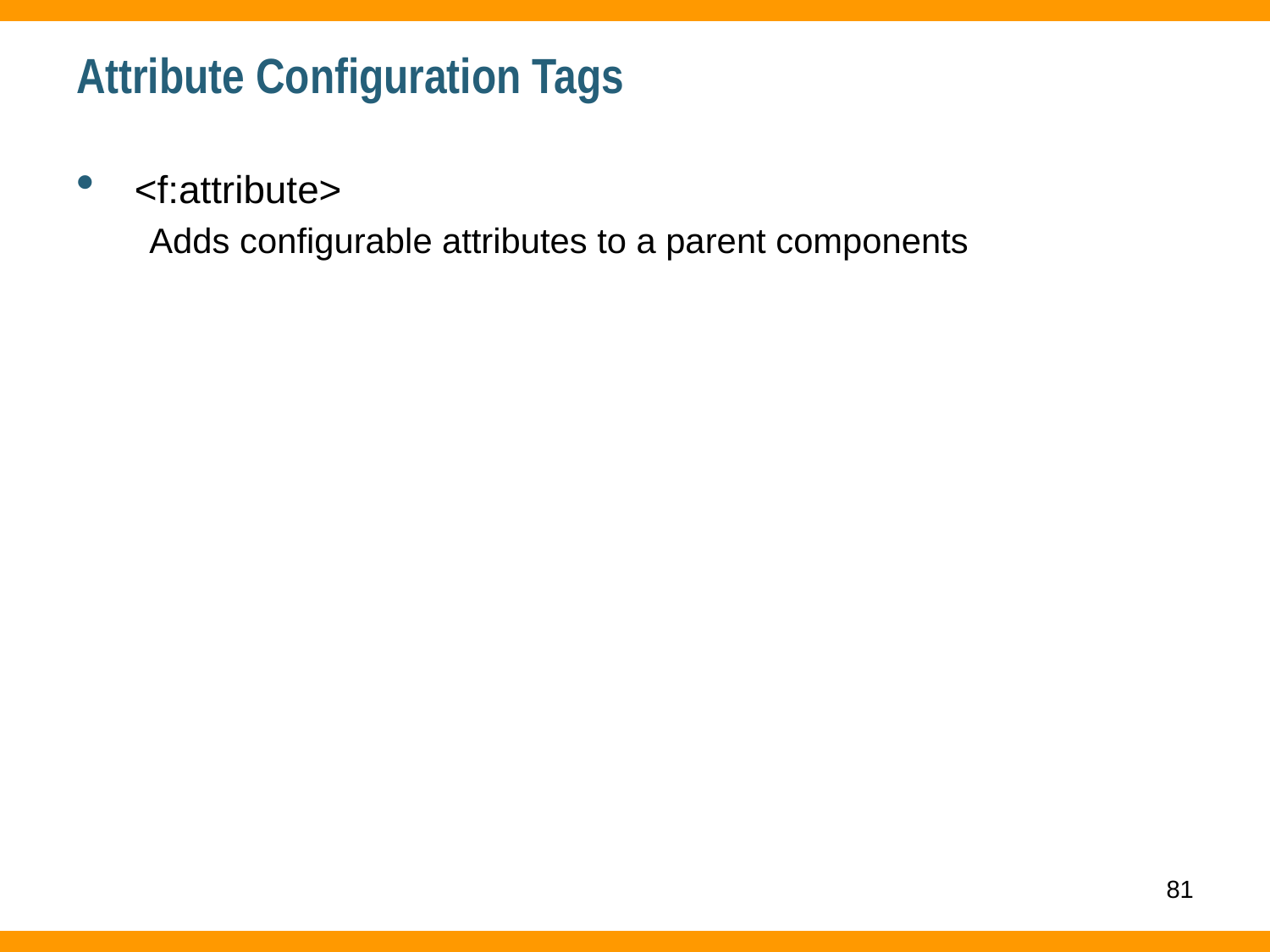

# Attribute Configuration Tags
 <f:attribute>
 Adds configurable attributes to a parent components
81